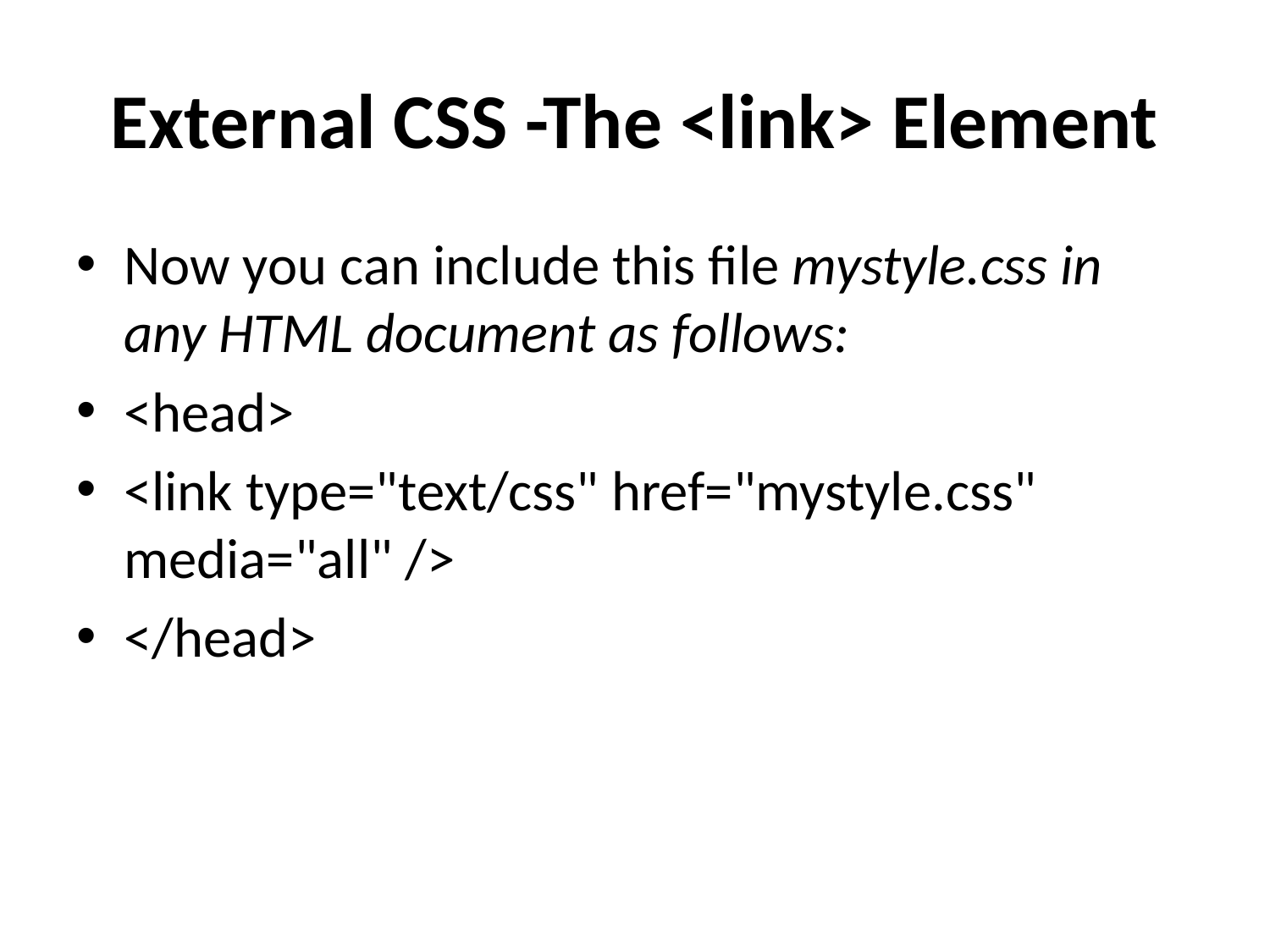

# External CSS -The <link> Element
Now you can include this file mystyle.css in any HTML document as follows:
<head>
<link type="text/css" href="mystyle.css" media="all" />
</head>